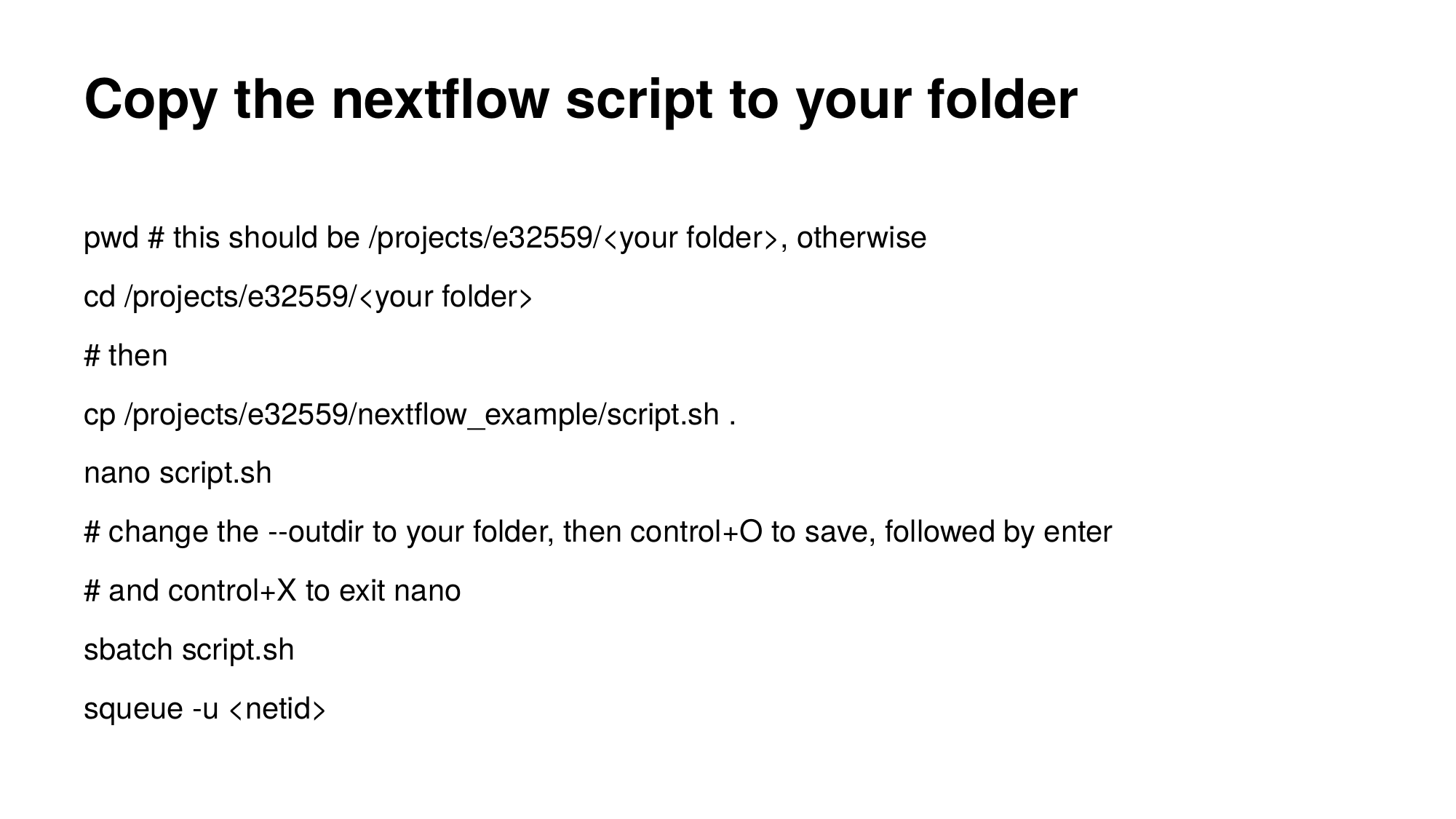

# Copy the nextflow script to your folder
pwd # this should be /projects/e32559/<your folder>, otherwise
cd /projects/e32559/<your folder>
# then
cp /projects/e32559/nextflow_example/script.sh .
nano script.sh
# change the --outdir to your folder, then control+O to save, followed by enter
# and control+X to exit nano
sbatch script.sh
squeue -u <netid>